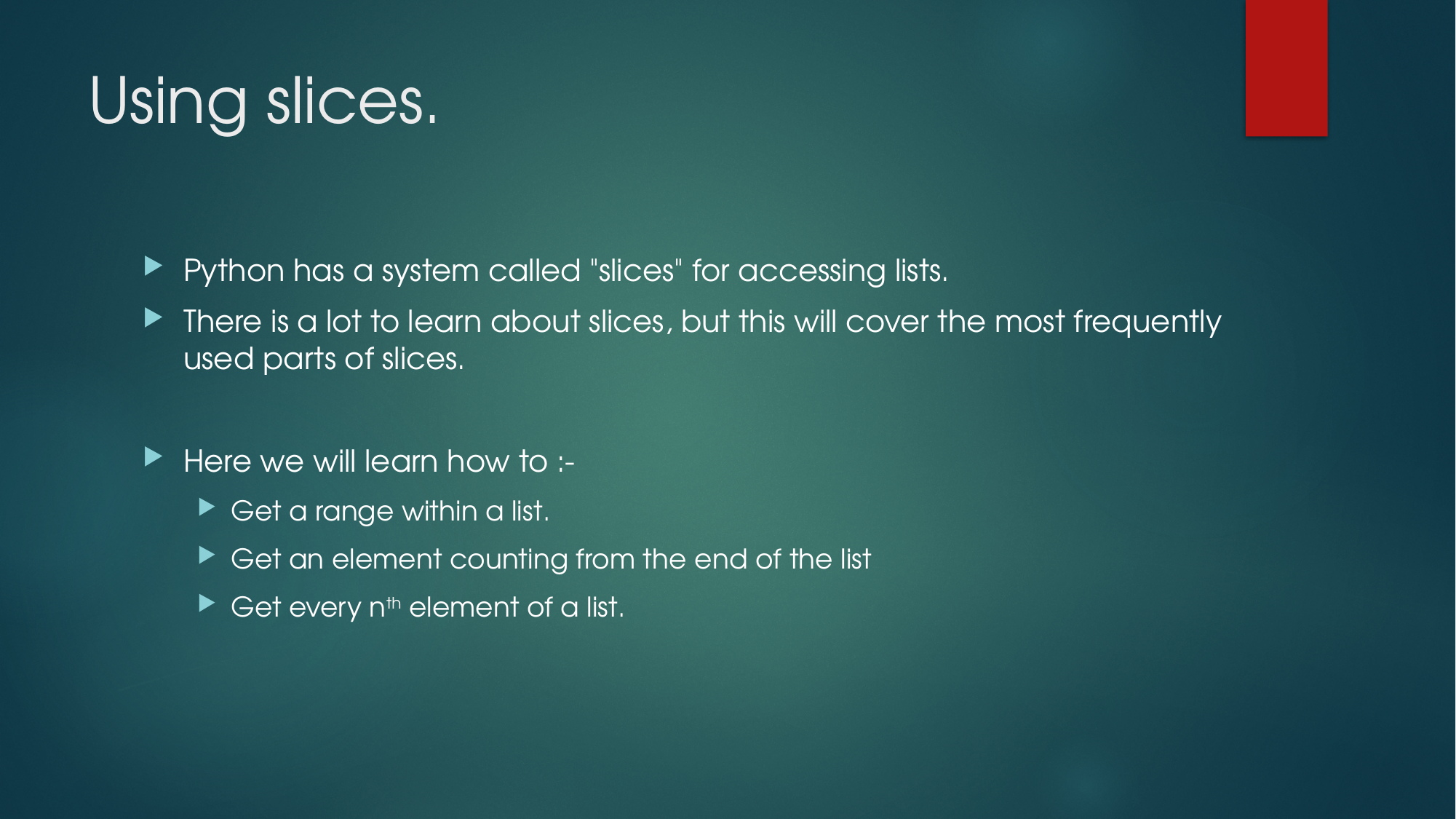

# Using slices.
Python has a system called "slices" for accessing lists.
There is a lot to learn about slices, but this will cover the most frequently used parts of slices.

Here we will learn how to :-
Get a range within a list.
Get an element counting from the end of the list
Get every nth element of a list.